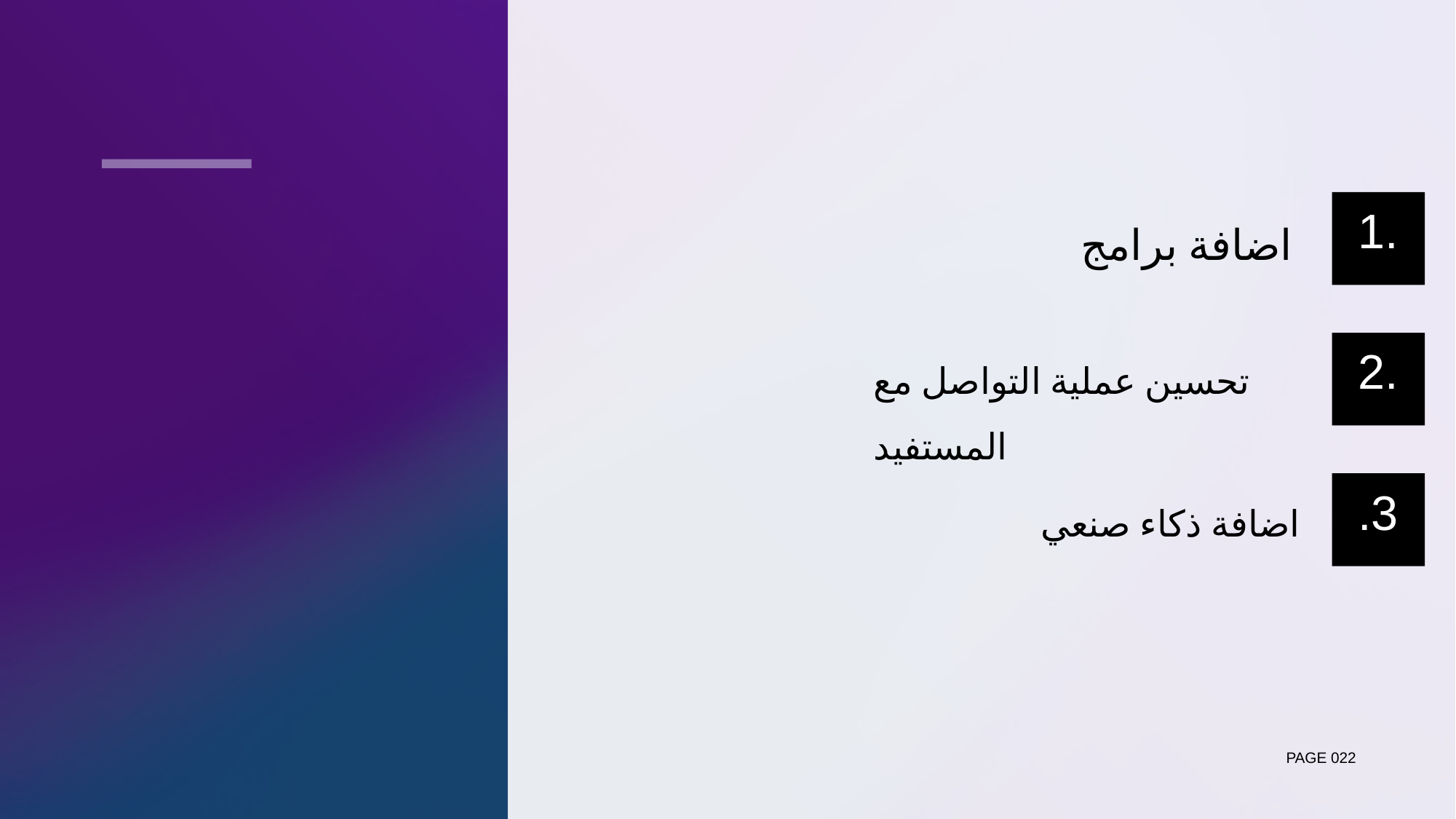

اضافة برامج
1.
تحسين عملية التواصل مع المستفيد

2.
.3
اضافة ذكاء صنعي

Page 022